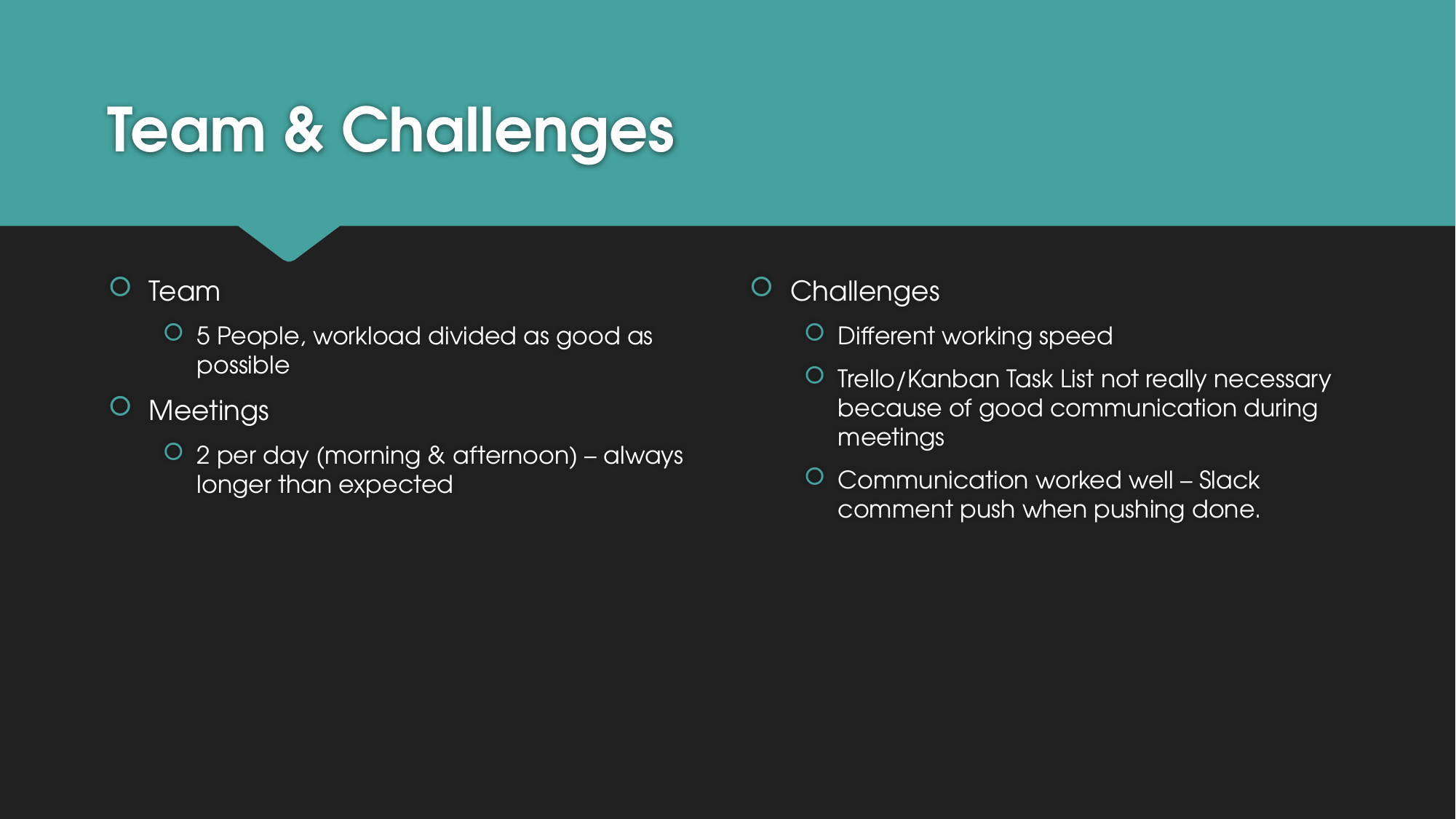

# Team & Challenges
Team
5 People, workload divided as good as possible
Meetings
2 per day (morning & afternoon) – always longer than expected

Challenges
Different working speed
Trello/Kanban Task List not really necessary because of good communication during meetings
Communication worked well – Slack comment push when pushing done.